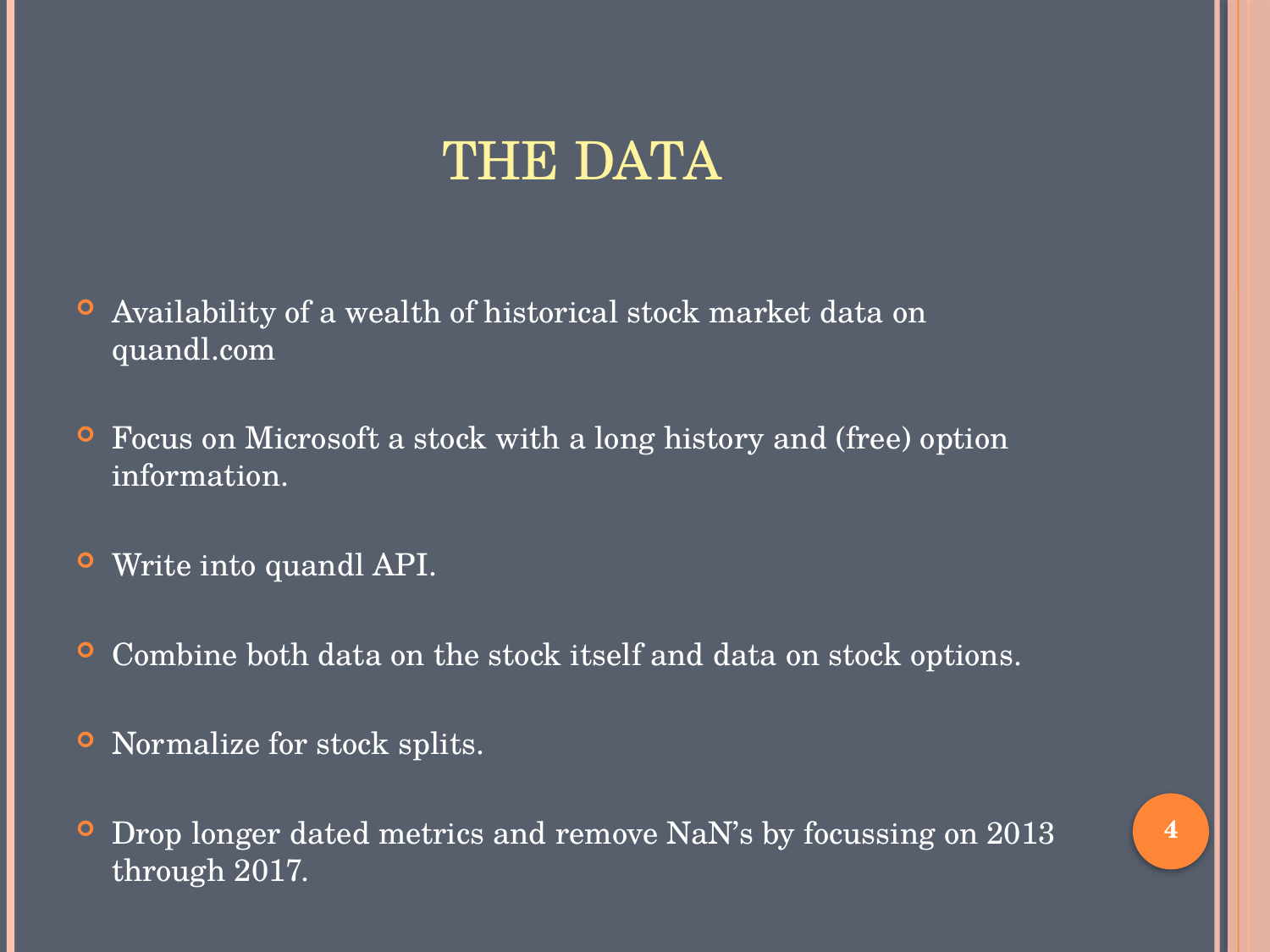

# The Data
Availability of a wealth of historical stock market data on quandl.com

Focus on Microsoft a stock with a long history and (free) option information.

Write into quandl API.

Combine both data on the stock itself and data on stock options.

Normalize for stock splits.

Drop longer dated metrics and remove NaN’s by focussing on 2013 through 2017.

4